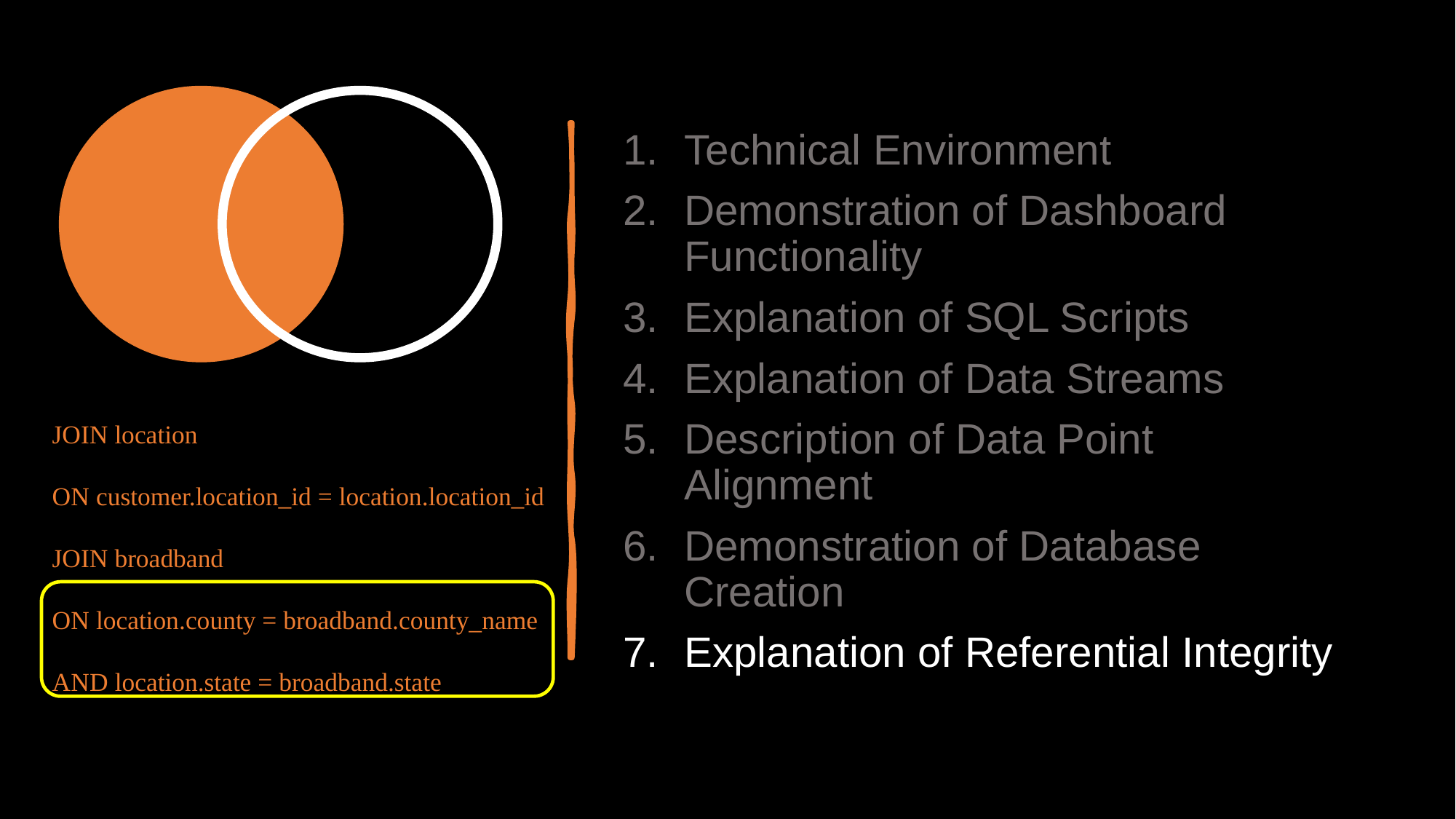

Technical Environment
Demonstration of Dashboard Functionality
Explanation of SQL Scripts
Explanation of Data Streams
Description of Data Point Alignment
Demonstration of Database Creation
Explanation of Referential Integrity

JOIN location
ON customer.location_id = location.location_id
JOIN broadband
ON location.county = broadband.county_name AND location.state = broadband.state